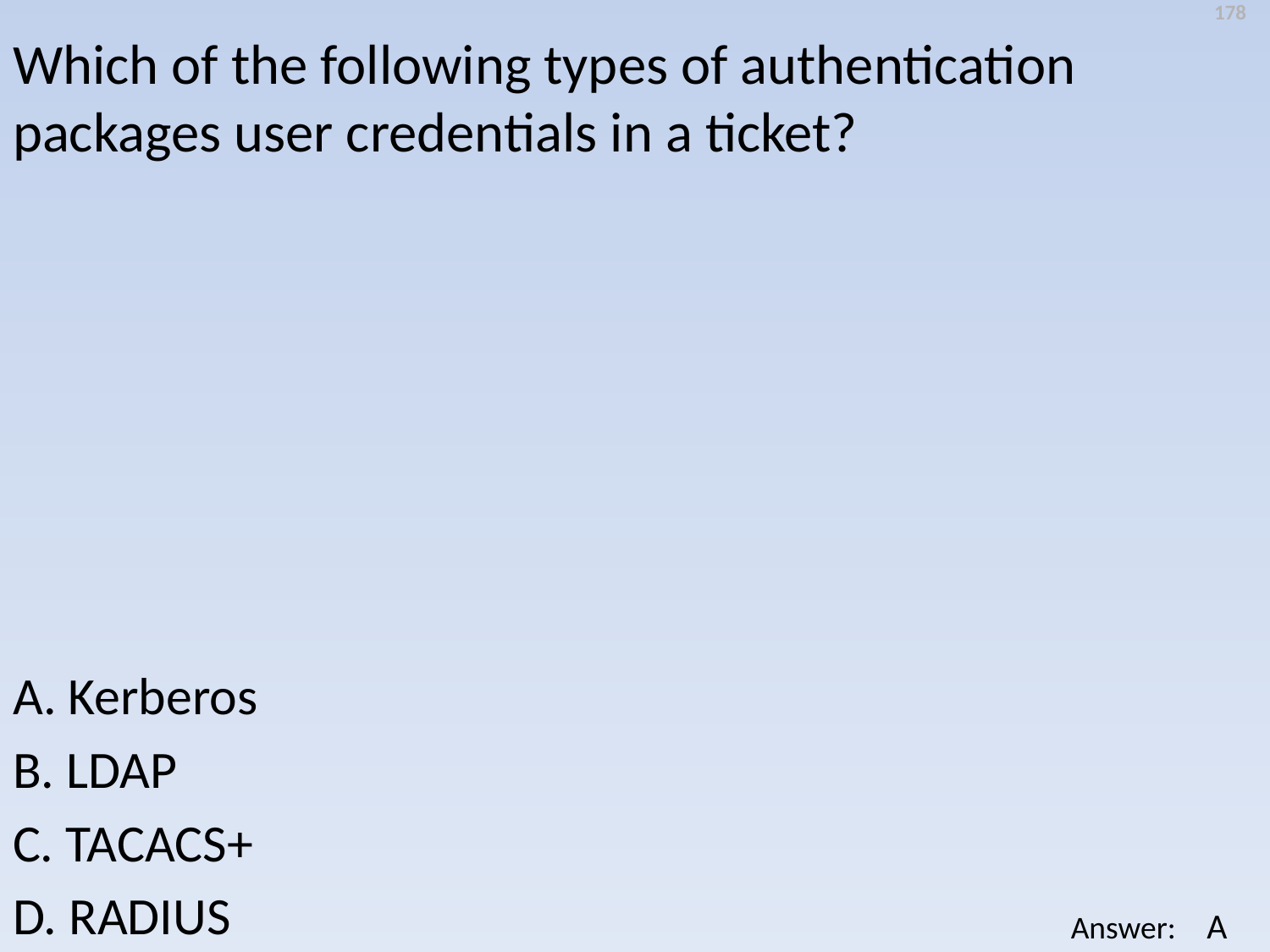

178
Which of the following types of authentication packages user credentials in a ticket?
A. Kerberos
B. LDAP
C. TACACS+
D. RADIUS
A